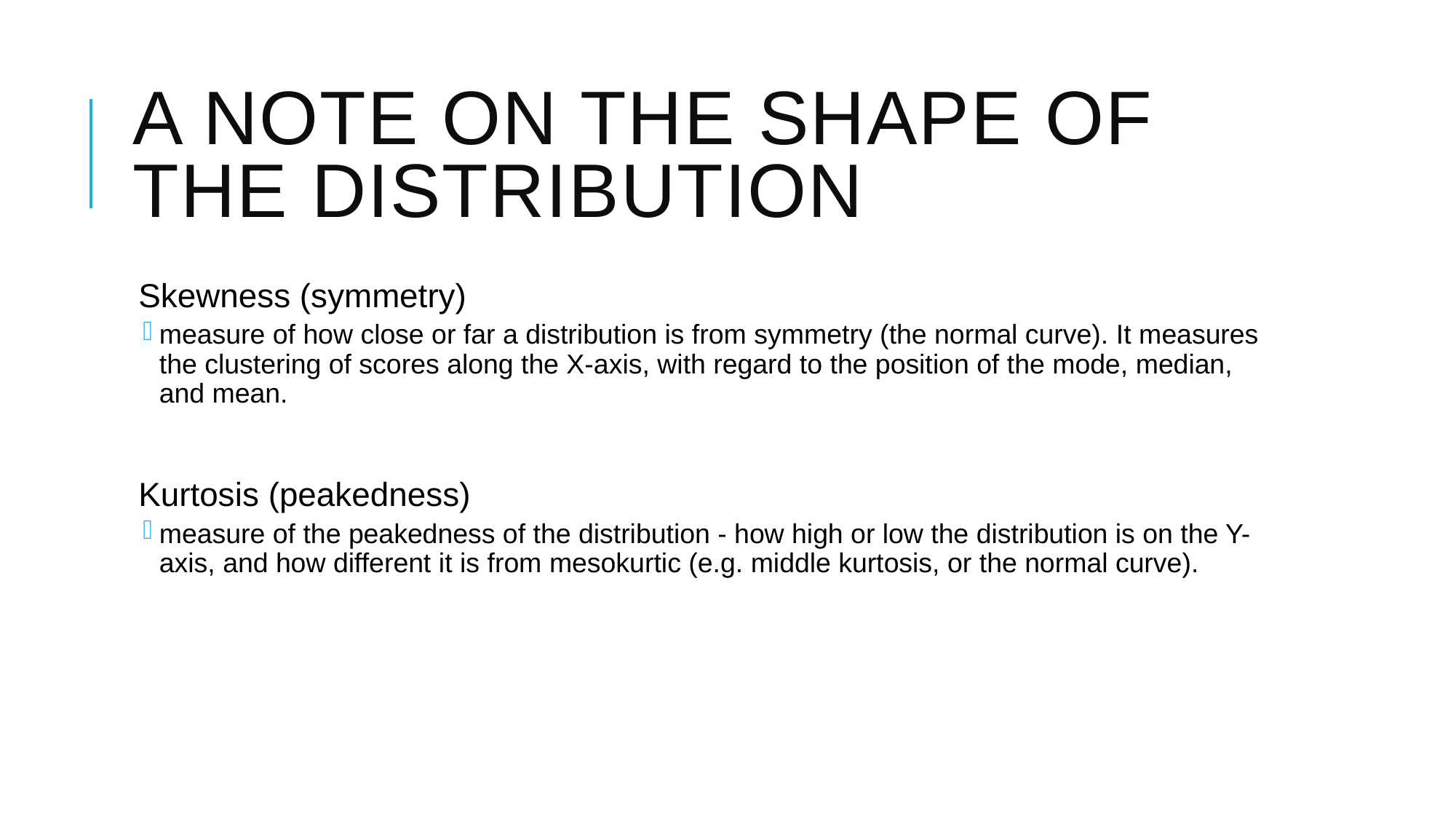

# A Note on the Shape of the Distribution
Skewness (symmetry)
measure of how close or far a distribution is from symmetry (the normal curve). It measures the clustering of scores along the X-axis, with regard to the position of the mode, median, and mean.

Kurtosis (peakedness)
measure of the peakedness of the distribution - how high or low the distribution is on the Y-axis, and how different it is from mesokurtic (e.g. middle kurtosis, or the normal curve).